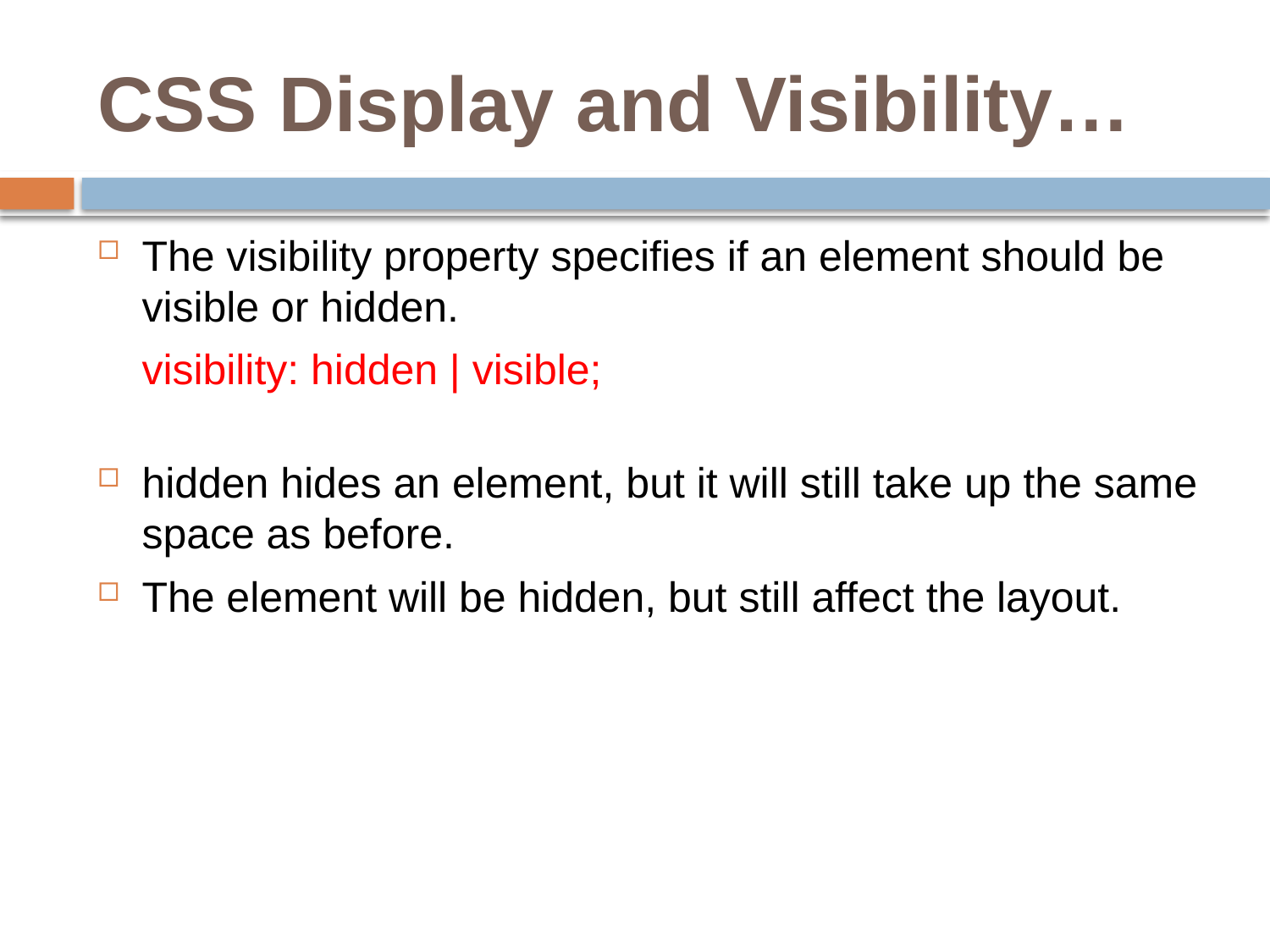

# CSS Display and Visibility…
The visibility property specifies if an element should be visible or hidden.
	visibility: hidden | visible;

hidden hides an element, but it will still take up the same space as before.
The element will be hidden, but still affect the layout.